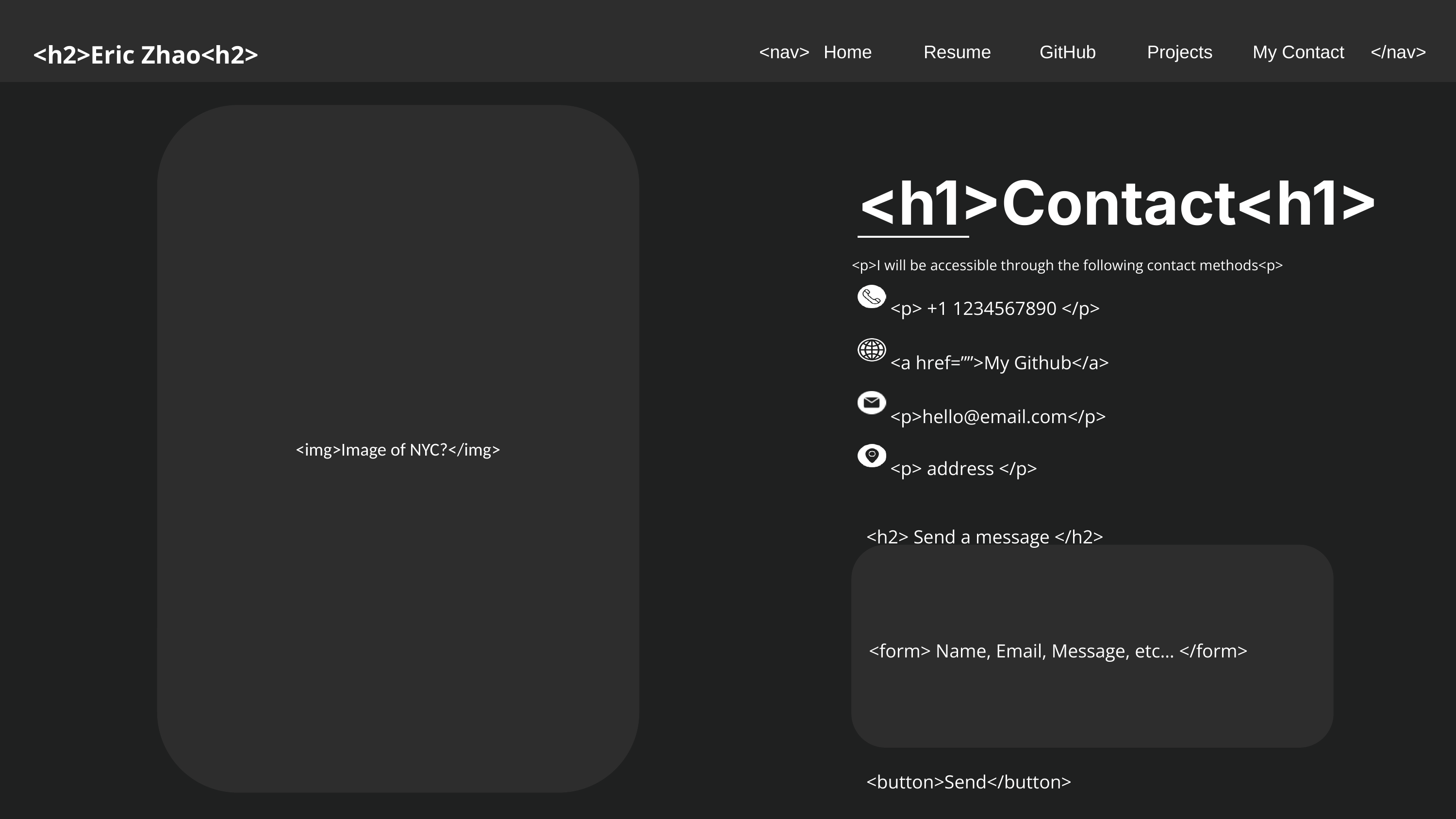

<h2>Eric Zhao<h2>
<nav>
Home
</nav>
Resume
GitHub
Projects
My Contact
<img>Image of NYC?</img>
<h1>Contact<h1>
<p>I will be accessible through the following contact methods<p>

<p> +1 1234567890 </p>

<a href=””>My Github</a>

<p>hello@email.com</p>

<p> address </p>
<h2> Send a message </h2>
<form> Name, Email, Message, etc… </form>

<button>Send</button>